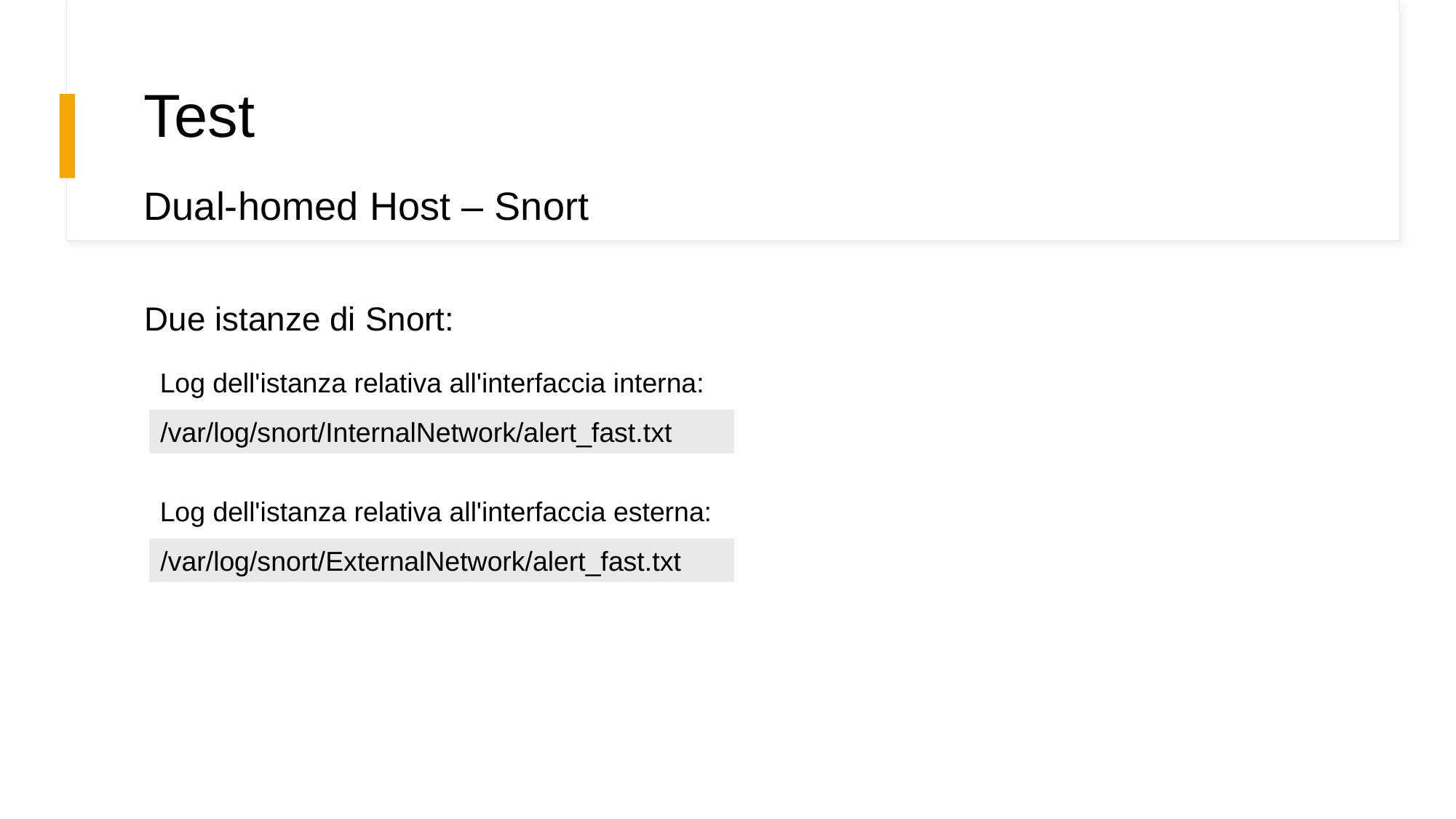

# Test
Dual-homed Host – Snort
Due istanze di Snort:
Log dell'istanza relativa all'interfaccia interna:
/var/log/snort/InternalNetwork/alert_fast.txt
Log dell'istanza relativa all'interfaccia esterna:
/var/log/snort/ExternalNetwork/alert_fast.txt